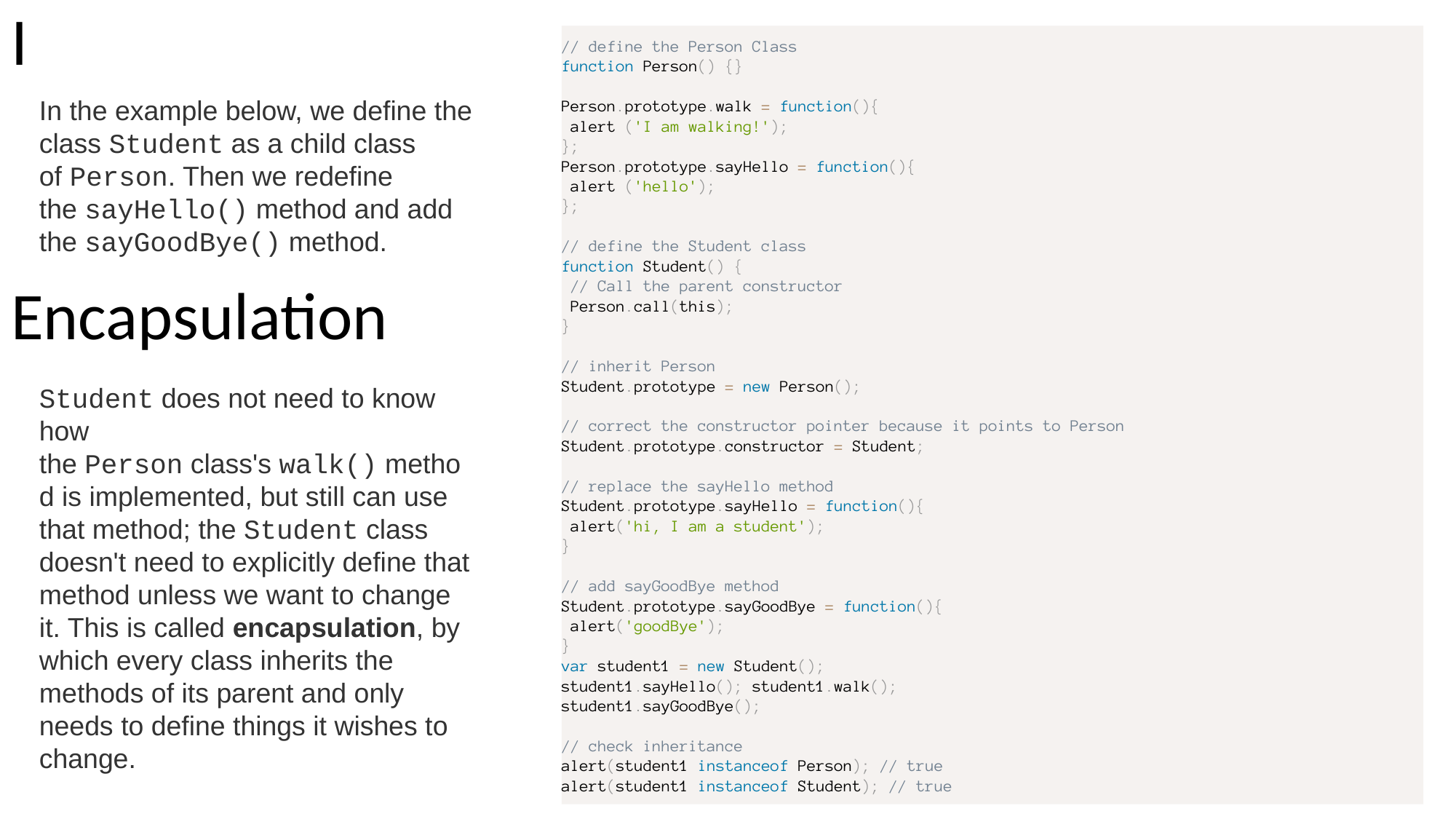

# Inheritance
// define the Person Class
function Person() {}

Person.prototype.walk = function(){
 alert ('I am walking!');
};
Person.prototype.sayHello = function(){
 alert ('hello');
};

// define the Student class
function Student() {
 // Call the parent constructor
 Person.call(this);
}

// inherit Person
Student.prototype = new Person();

// correct the constructor pointer because it points to Person
Student.prototype.constructor = Student;

// replace the sayHello method
Student.prototype.sayHello = function(){
 alert('hi, I am a student');
}

// add sayGoodBye method
Student.prototype.sayGoodBye = function(){
 alert('goodBye');
}
var student1 = new Student();
student1.sayHello(); student1.walk();
student1.sayGoodBye();

// check inheritance
alert(student1 instanceof Person); // true
alert(student1 instanceof Student); // true
In the example below, we define the class Student as a child class of Person. Then we redefine the sayHello() method and add the sayGoodBye() method.
Encapsulation
Student does not need to know how the Person class's walk() method is implemented, but still can use that method; the Student class doesn't need to explicitly define that method unless we want to change it. This is called encapsulation, by which every class inherits the methods of its parent and only needs to define things it wishes to change.